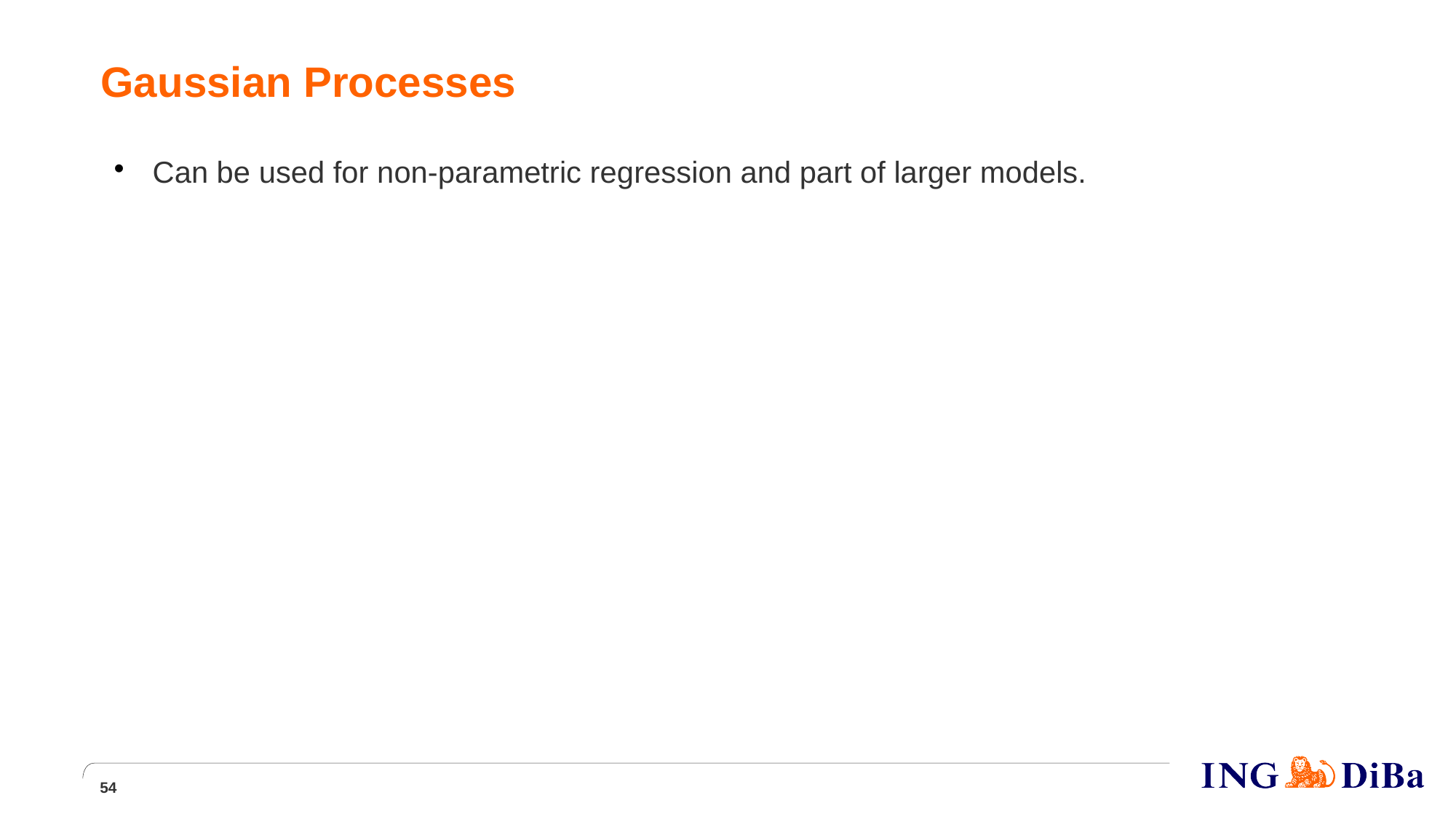

Gaussian Processes
Can be used for non-parametric regression and part of larger models.
54